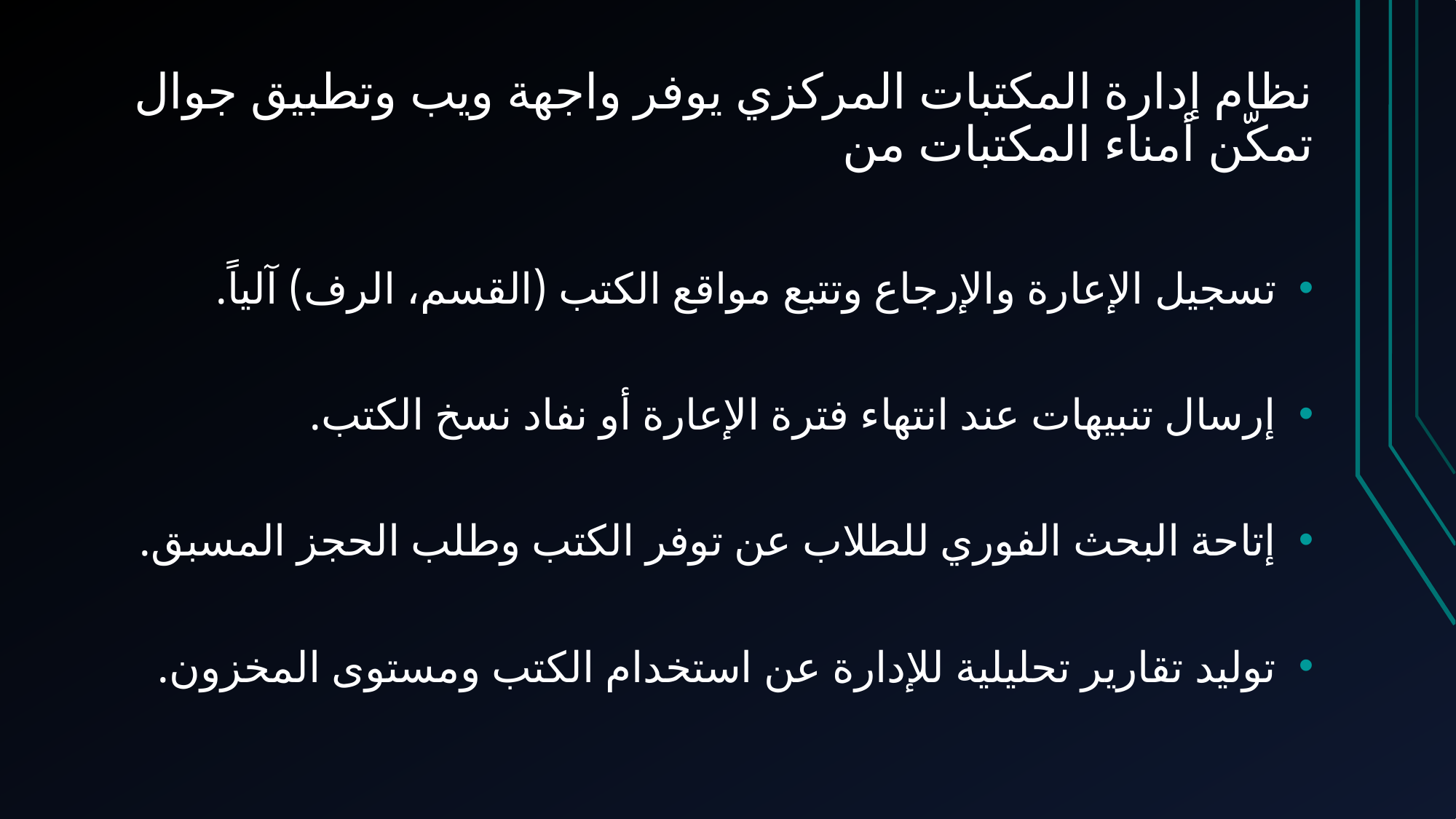

# نظام إدارة المكتبات المركزي يوفر واجهة ويب وتطبيق جوال تمكّن أمناء المكتبات من
تسجيل الإعارة والإرجاع وتتبع مواقع الكتب (القسم، الرف) آلياً.
إرسال تنبيهات عند انتهاء فترة الإعارة أو نفاد نسخ الكتب.
إتاحة البحث الفوري للطلاب عن توفر الكتب وطلب الحجز المسبق.
توليد تقارير تحليلية للإدارة عن استخدام الكتب ومستوى المخزون.